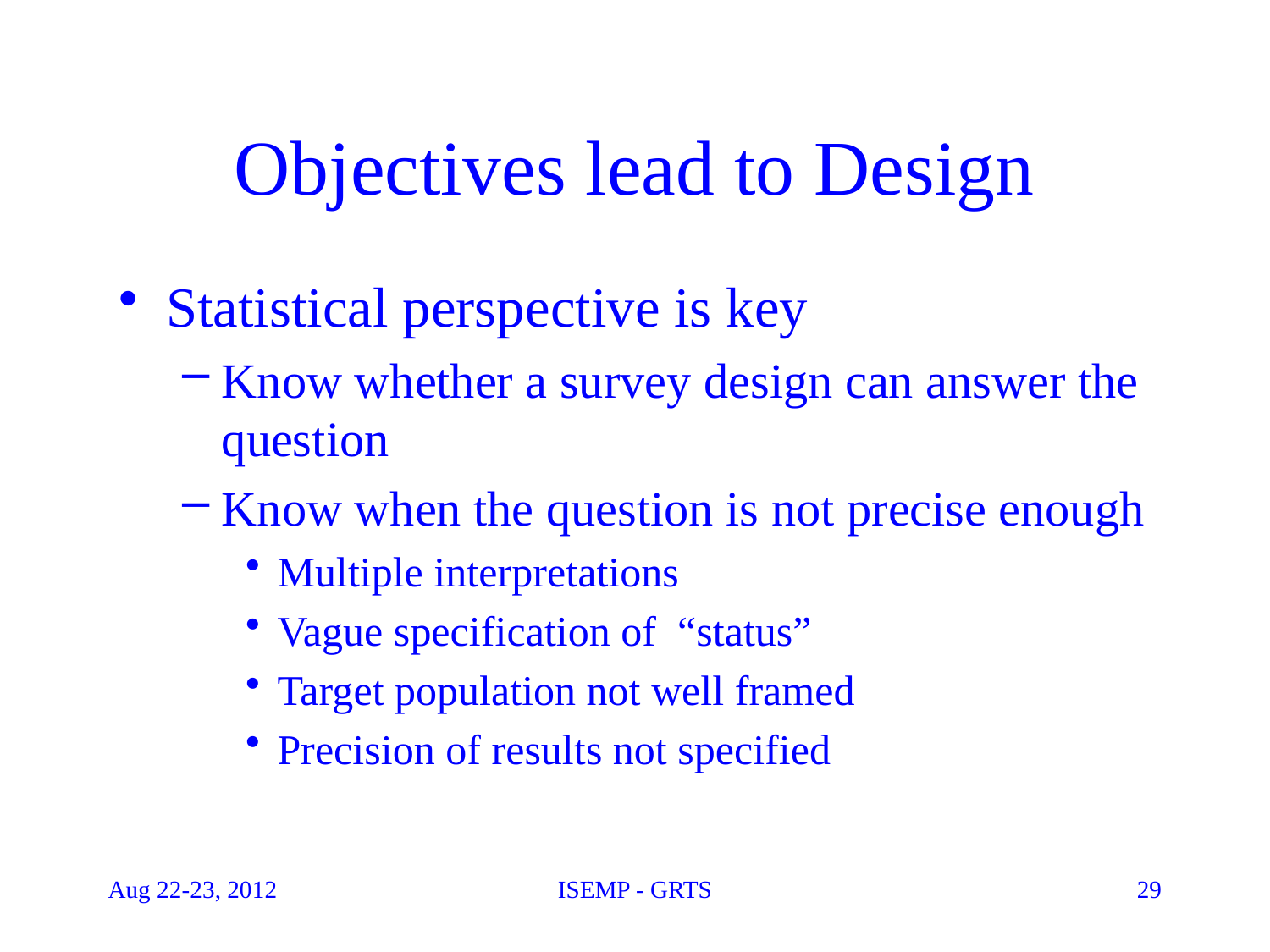

# Objectives lead to Design
Statistical perspective is key
Know whether a survey design can answer the question
Know when the question is not precise enough
Multiple interpretations
Vague specification of  “status”
Target population not well framed
Precision of results not specified

Aug 22-23, 2012
ISEMP - GRTS
29